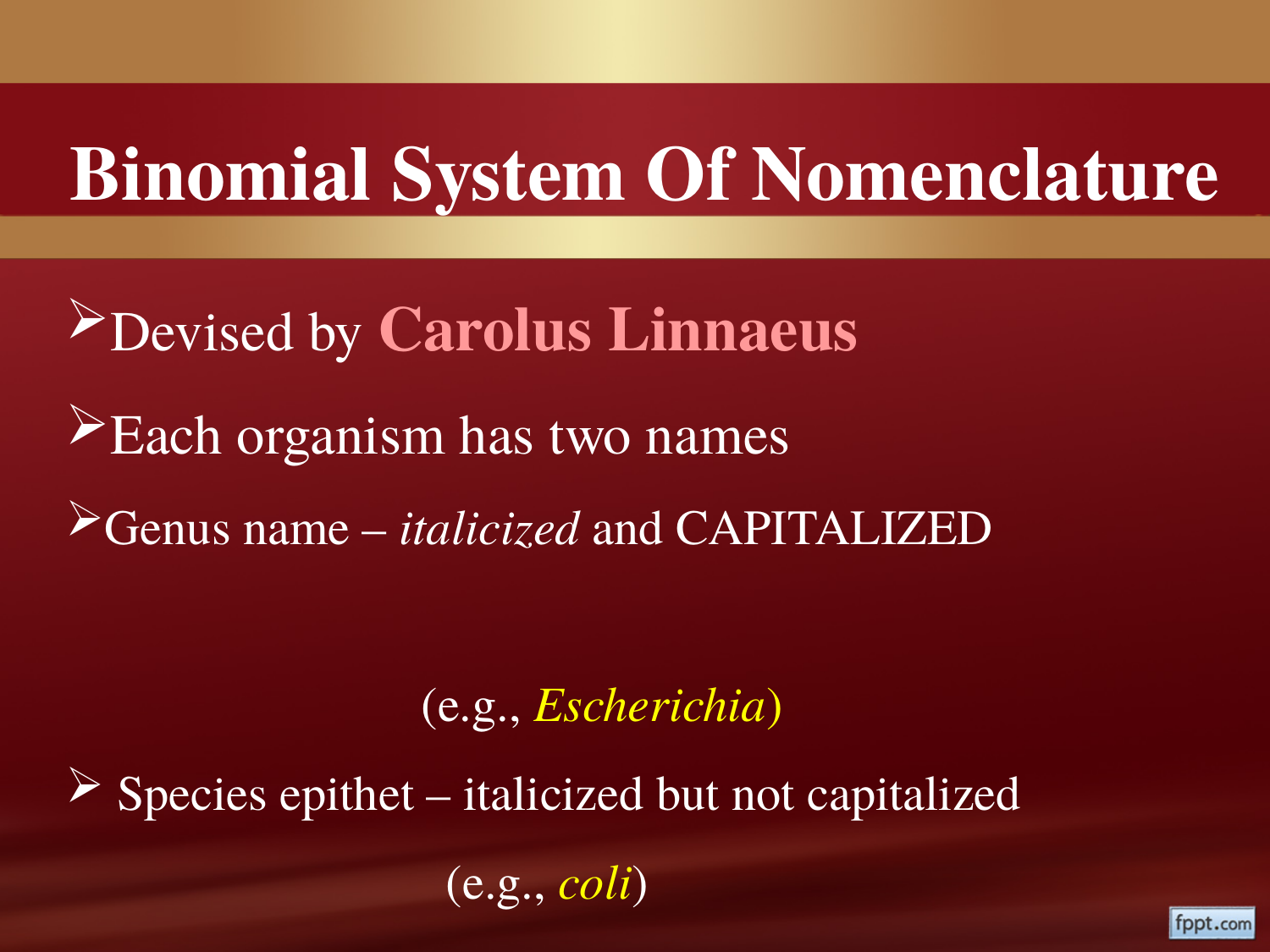

Binomial System Of Nomenclature
Devised by Carolus Linnaeus
Each organism has two names
Genus name – italicized and CAPITALIZED
                             (e.g., Escherichia)
 Species epithet – italicized but not capitalized
                               (e.g., coli)
can be abbreviated after first use (e.g., E. coli)